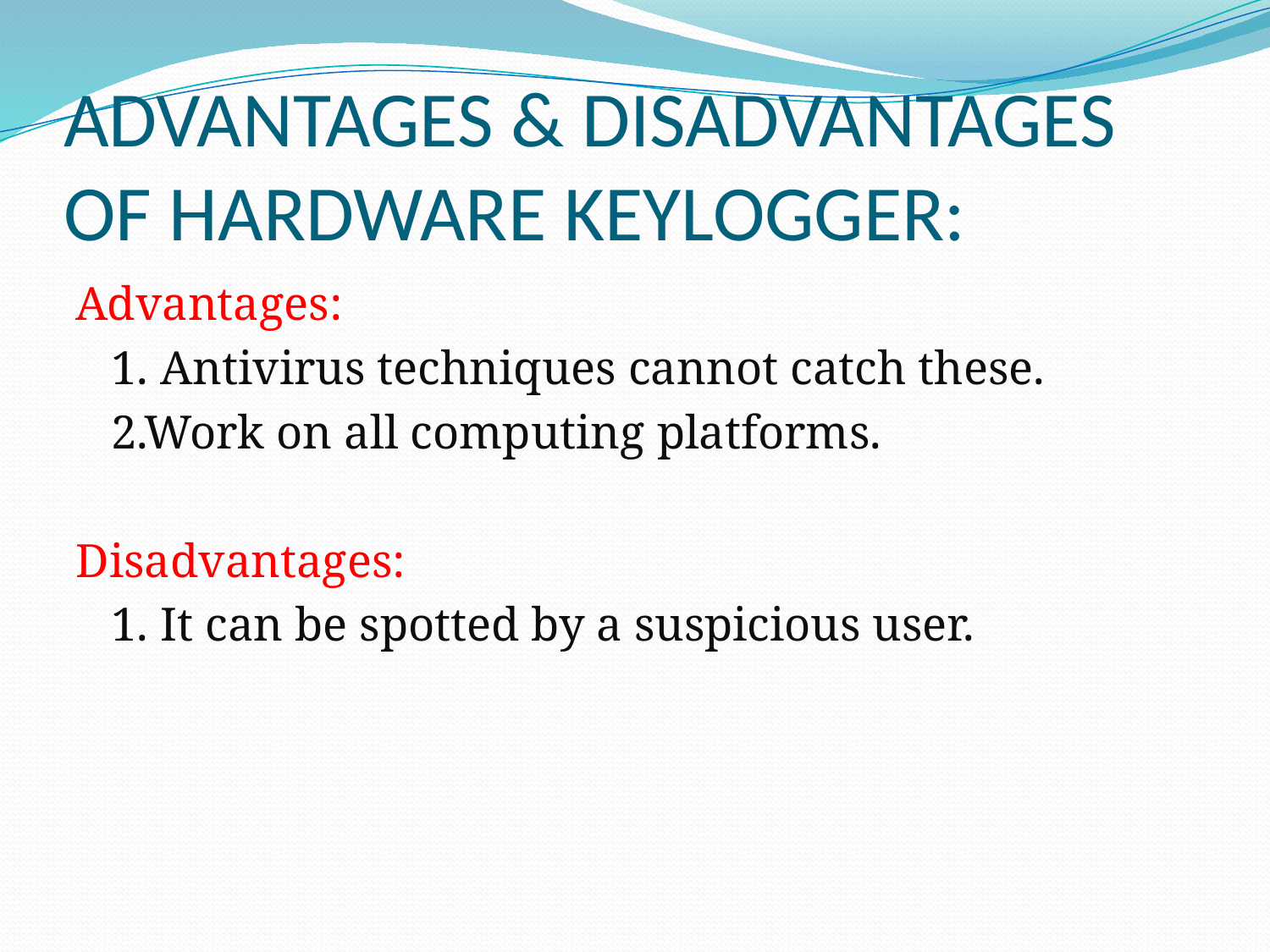

# ADVANTAGES & DISADVANTAGES OF HARDWARE KEYLOGGER:
Advantages:
   1. Antivirus techniques cannot catch these.
   2.Work on all computing platforms.

Disadvantages:
   1. It can be spotted by a suspicious user.